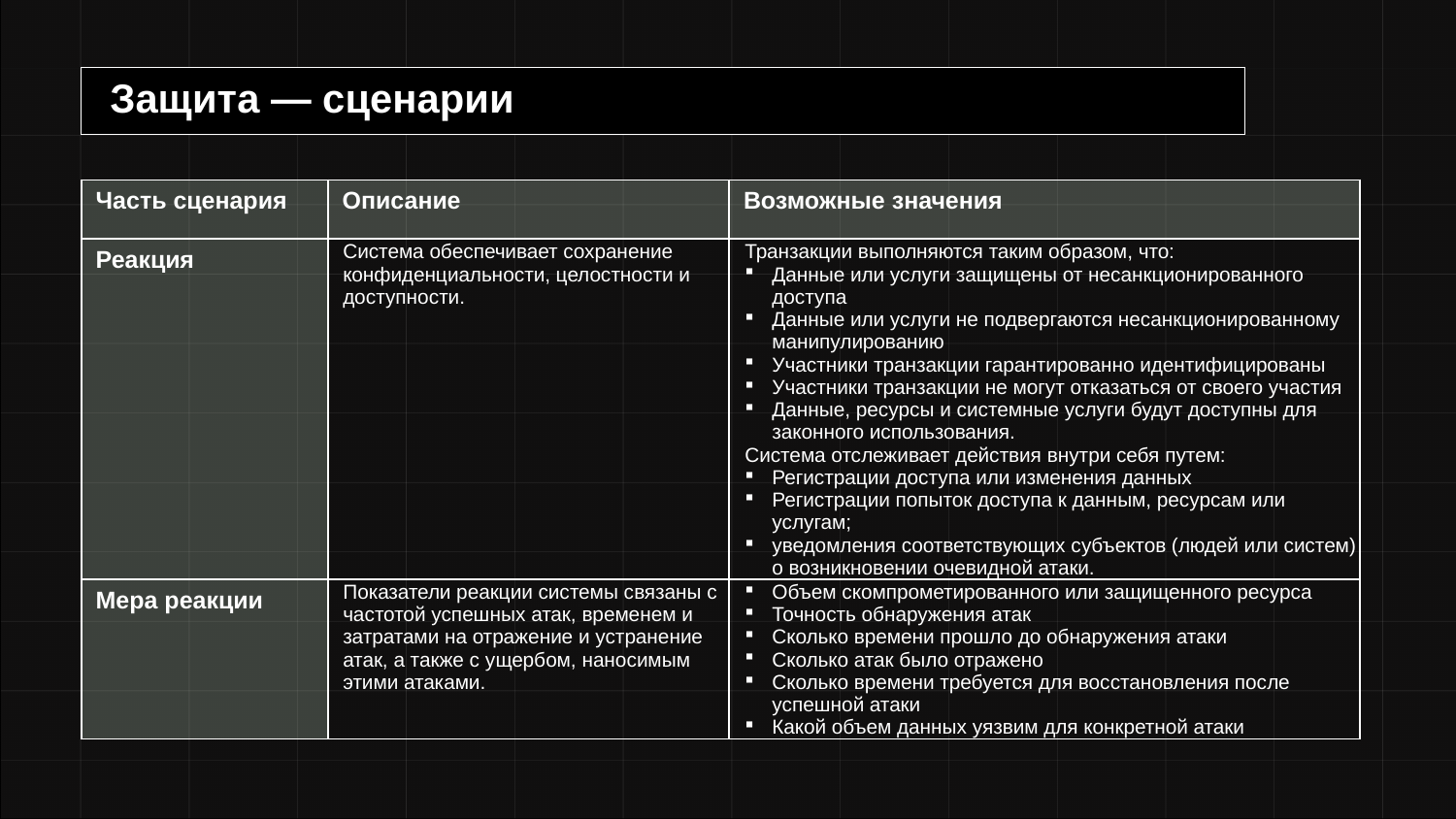

# Защита — сценарии
| Часть сценария | Описание | Возможные значения |
| --- | --- | --- |
| Реакция | Система обеспечивает сохранение конфиденциальности, целостности и доступности. | Транзакции выполняются таким образом, что: Данные или услуги защищены от несанкционированного доступа Данные или услуги не подвергаются несанкционированному манипулированию Участники транзакции гарантированно идентифицированы Участники транзакции не могут отказаться от своего участия Данные, ресурсы и системные услуги будут доступны для законного использования. Система отслеживает действия внутри себя путем: Регистрации доступа или изменения данных Регистрации попыток доступа к данным, ресурсам или услугам; уведомления соответствующих субъектов (людей или систем) о возникновении очевидной атаки. |
| Мера реакции | Показатели реакции системы связаны с частотой успешных атак, временем и затратами на отражение и устранение атак, а также с ущербом, наносимым этими атаками. | Объем скомпрометированного или защищенного ресурса Точность обнаружения атак Сколько времени прошло до обнаружения атаки Сколько атак было отражено Сколько времени требуется для восстановления после успешной атаки Какой объем данных уязвим для конкретной атаки |